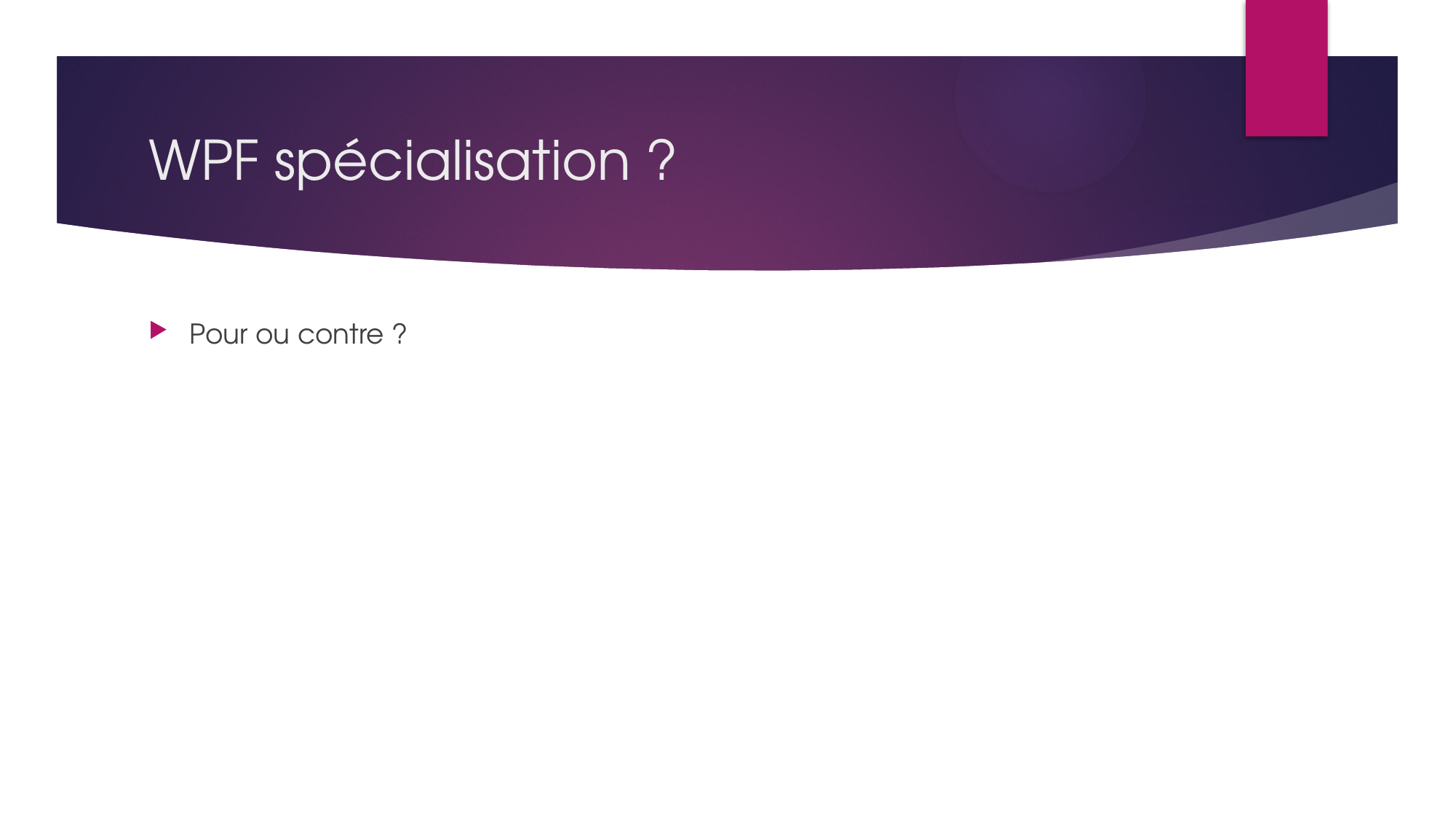

# WPF spécialisation ?
Pour ou contre ?